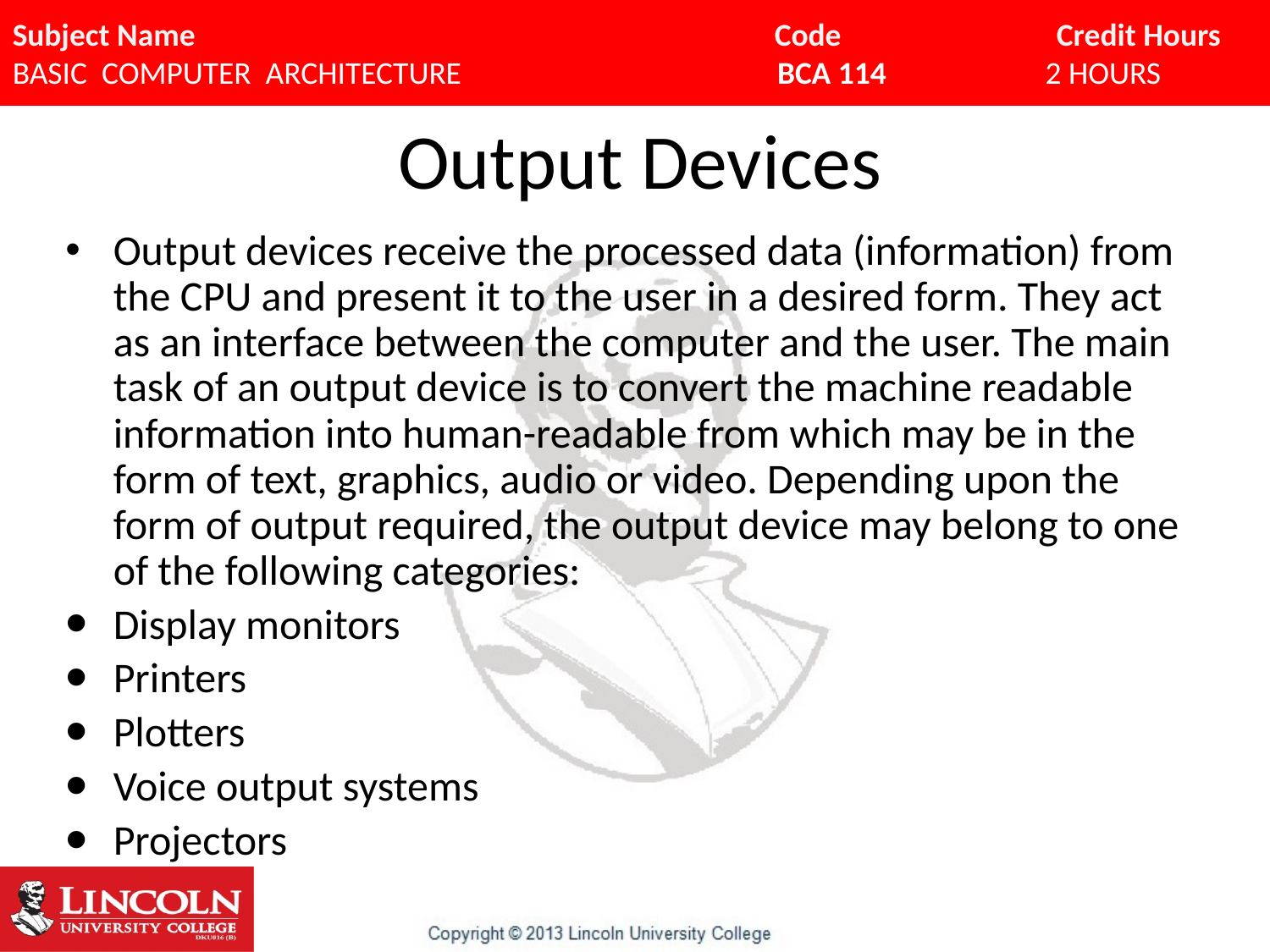

# Output Devices
Output devices receive the processed data (information) from the CPU and present it to the user in a desired form. They act as an interface between the computer and the user. The main task of an output device is to convert the machine readable information into human-readable from which may be in the form of text, graphics, audio or video. Depending upon the form of output required, the output device may belong to one of the following categories:
Display monitors
Printers
Plotters
Voice output systems
Projectors